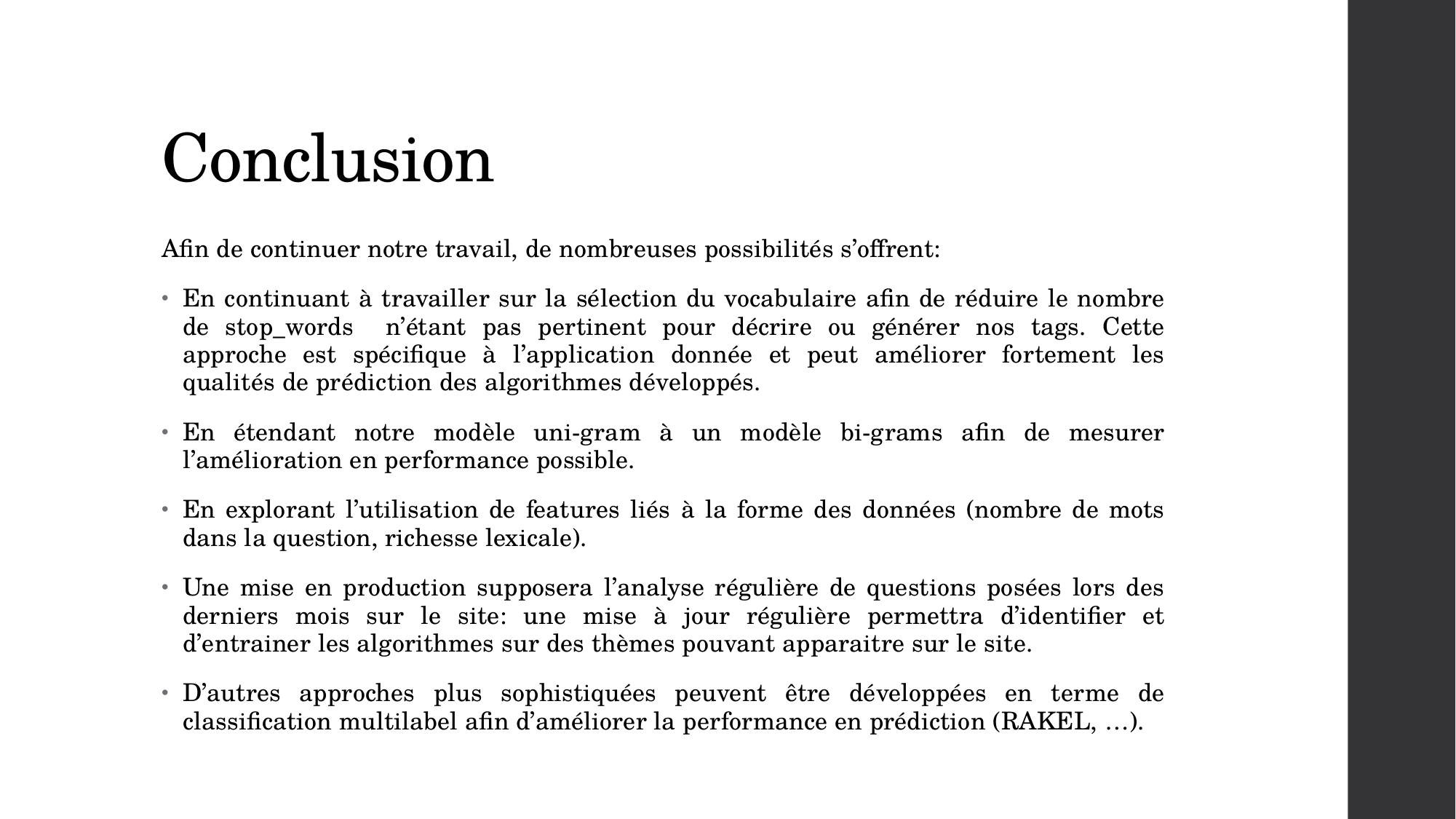

# Conclusion
Afin de continuer notre travail, de nombreuses possibilités s’offrent:
En continuant à travailler sur la sélection du vocabulaire afin de réduire le nombre de stop_words  n’étant pas pertinent pour décrire ou générer nos tags. Cette approche est spécifique à l’application donnée et peut améliorer fortement les qualités de prédiction des algorithmes développés.
En étendant notre modèle uni-gram à un modèle bi-grams afin de mesurer l’amélioration en performance possible.
En explorant l’utilisation de features liés à la forme des données (nombre de mots dans la question, richesse lexicale).
Une mise en production supposera l’analyse régulière de questions posées lors des derniers mois sur le site: une mise à jour régulière permettra d’identifier et d’entrainer les algorithmes sur des thèmes pouvant apparaitre sur le site.
D’autres approches plus sophistiquées peuvent être développées en terme de classification multilabel afin d’améliorer la performance en prédiction (RAKEL, …).